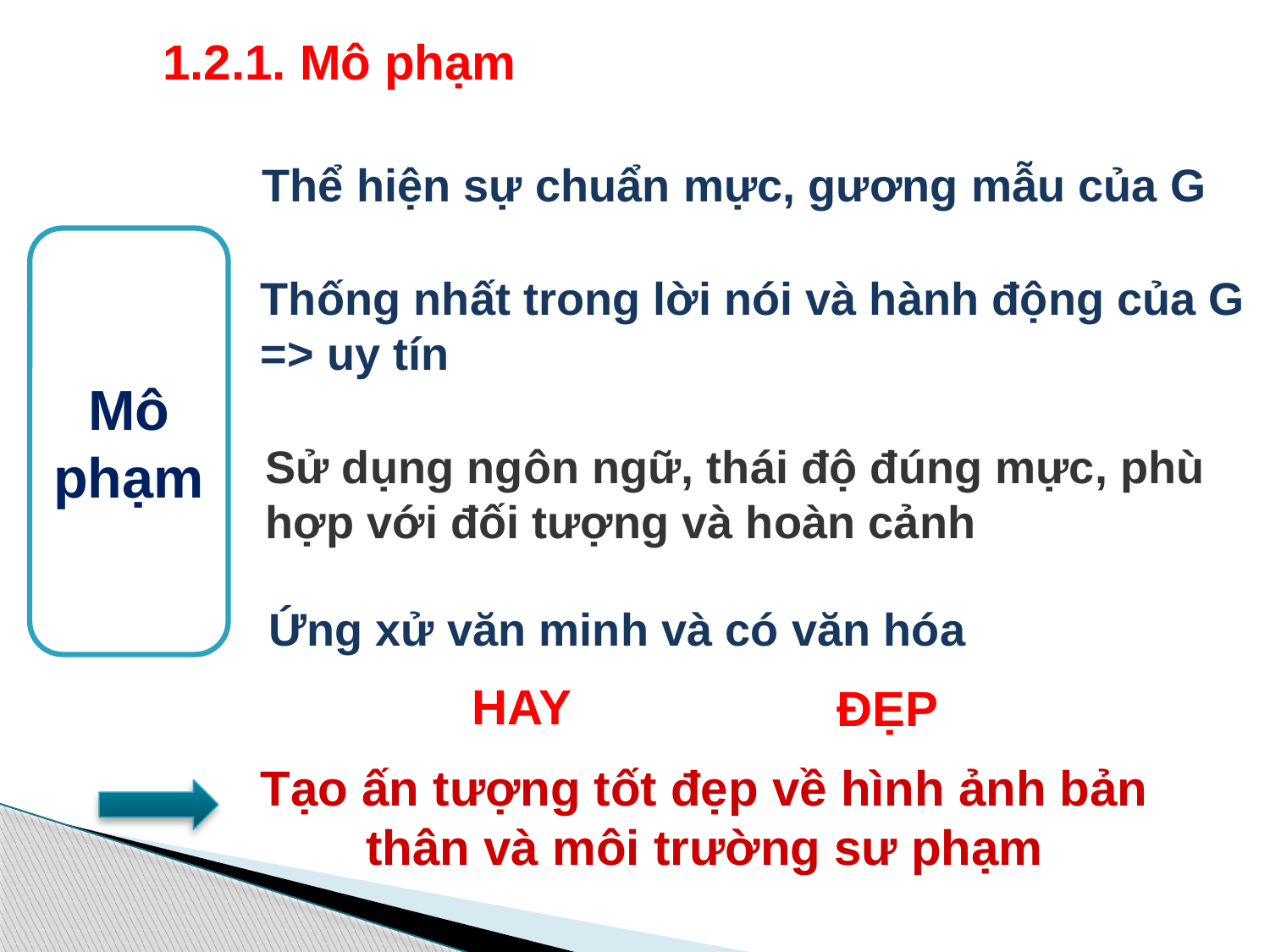

1.2.1. Mô phạm
Thể hiện sự chuẩn mực, gương mẫu của G
Mô phạm
Thống nhất trong lời nói và hành động của G => uy tín
Sử dụng ngôn ngữ, thái độ đúng mực, phù hợp với đối tượng và hoàn cảnh
Ứng xử văn minh và có văn hóa
HAY
ĐẸP
Tạo ấn tượng tốt đẹp về hình ảnh bản thân và môi trường sư phạm